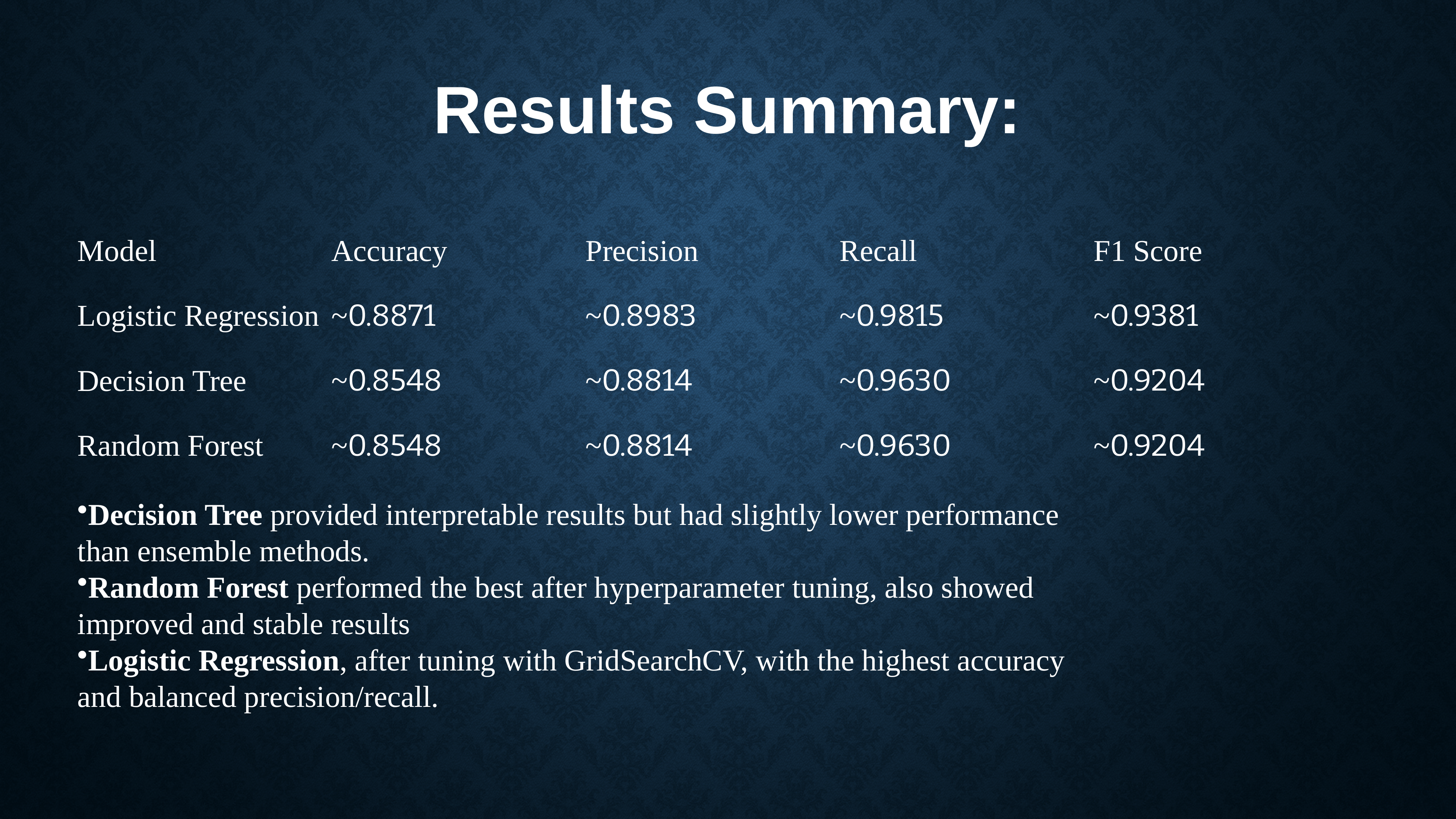

# Results Summary:
| Model | Accuracy | Precision | Recall | F1 Score |
| --- | --- | --- | --- | --- |
| Logistic Regression | ~0.8871 | ~0.8983 | ~0.9815 | ~0.9381 |
| Decision Tree | ~0.8548 | ~0.8814 | ~0.9630 | ~0.9204 |
| Random Forest | ~0.8548 | ~0.8814 | ~0.9630 | ~0.9204 |
Decision Tree provided interpretable results but had slightly lower performance than ensemble methods.
Random Forest performed the best after hyperparameter tuning, also showed improved and stable results
Logistic Regression, after tuning with GridSearchCV, with the highest accuracy and balanced precision/recall.